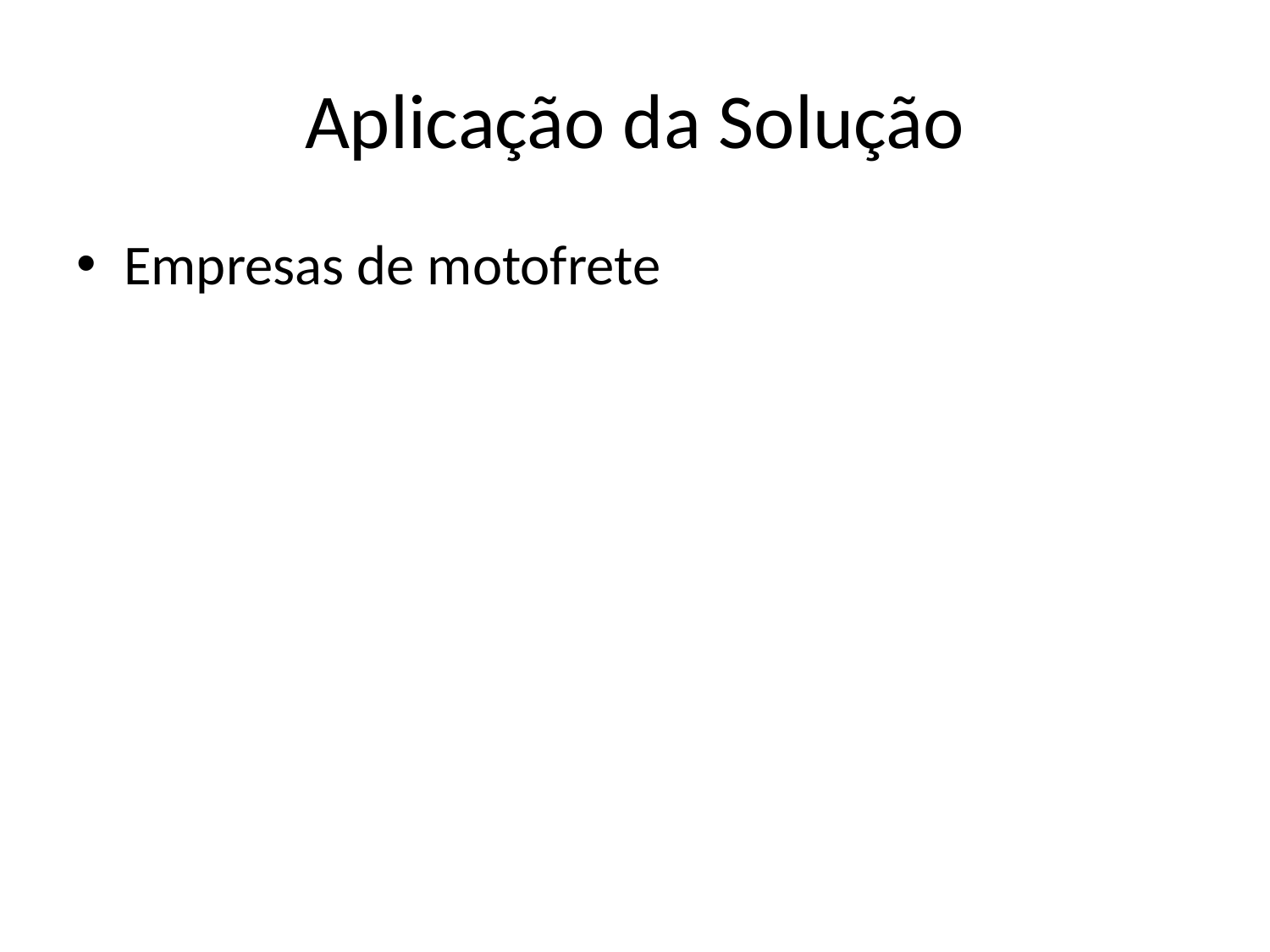

# Aplicação da Solução
Empresas de motofrete